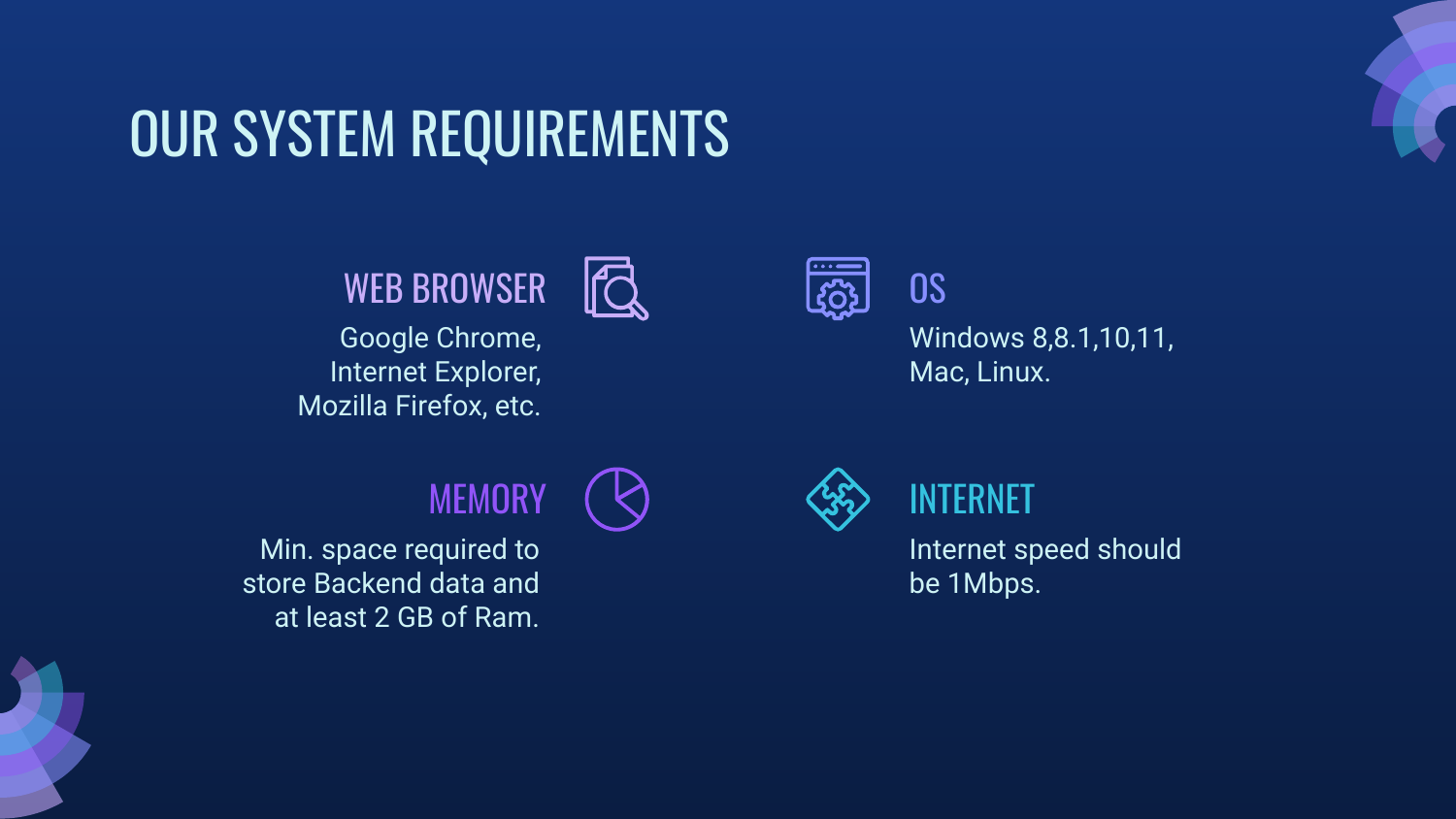

# OUR SYSTEM REQUIREMENTS

WEB BROWSER
OS
Google Chrome, Internet Explorer, Mozilla Firefox, etc.
Windows 8,8.1,10,11, Mac, Linux.

MEMORY
INTERNET
Min. space required to store Backend data and at least 2 GB of Ram.
Internet speed should be 1Mbps.